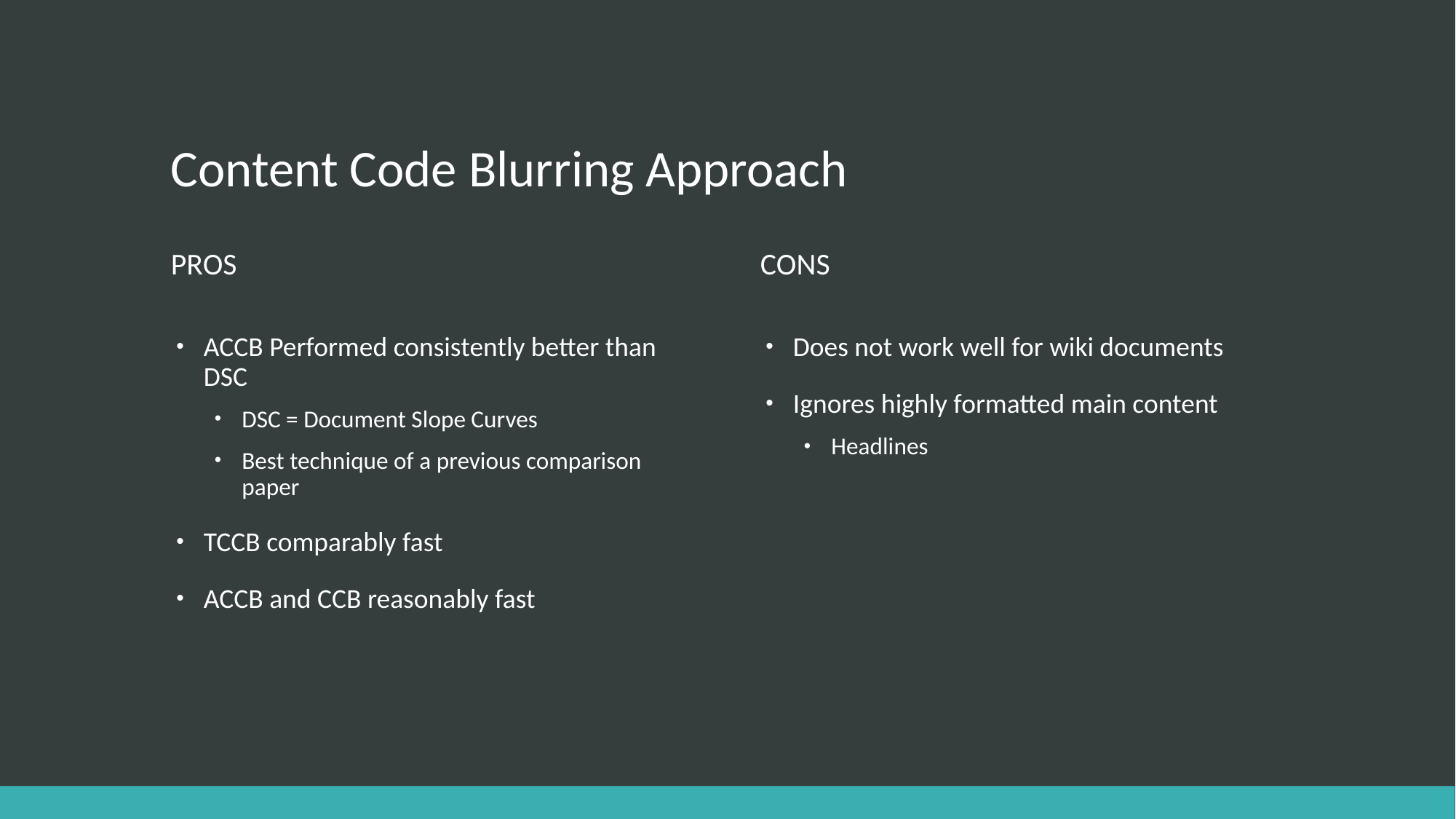

# Content Code Blurring Approach
Pros
Cons
ACCB Performed consistently better than DSC
DSC = Document Slope Curves
Best technique of a previous comparison paper
TCCB comparably fast
ACCB and CCB reasonably fast
Does not work well for wiki documents
Ignores highly formatted main content
Headlines